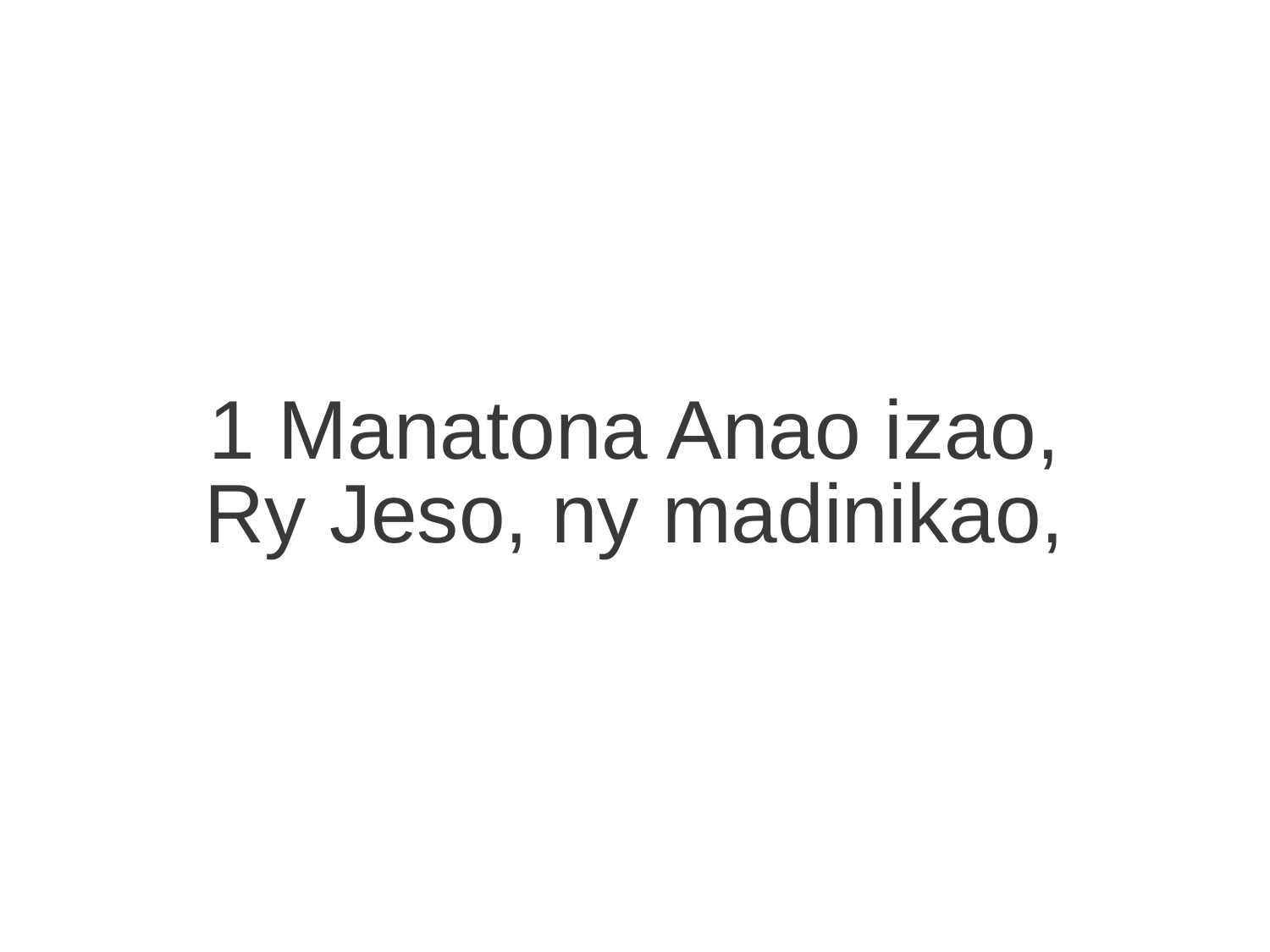

1 Manatona Anao izao,
Ry Jeso, ny madinikao,